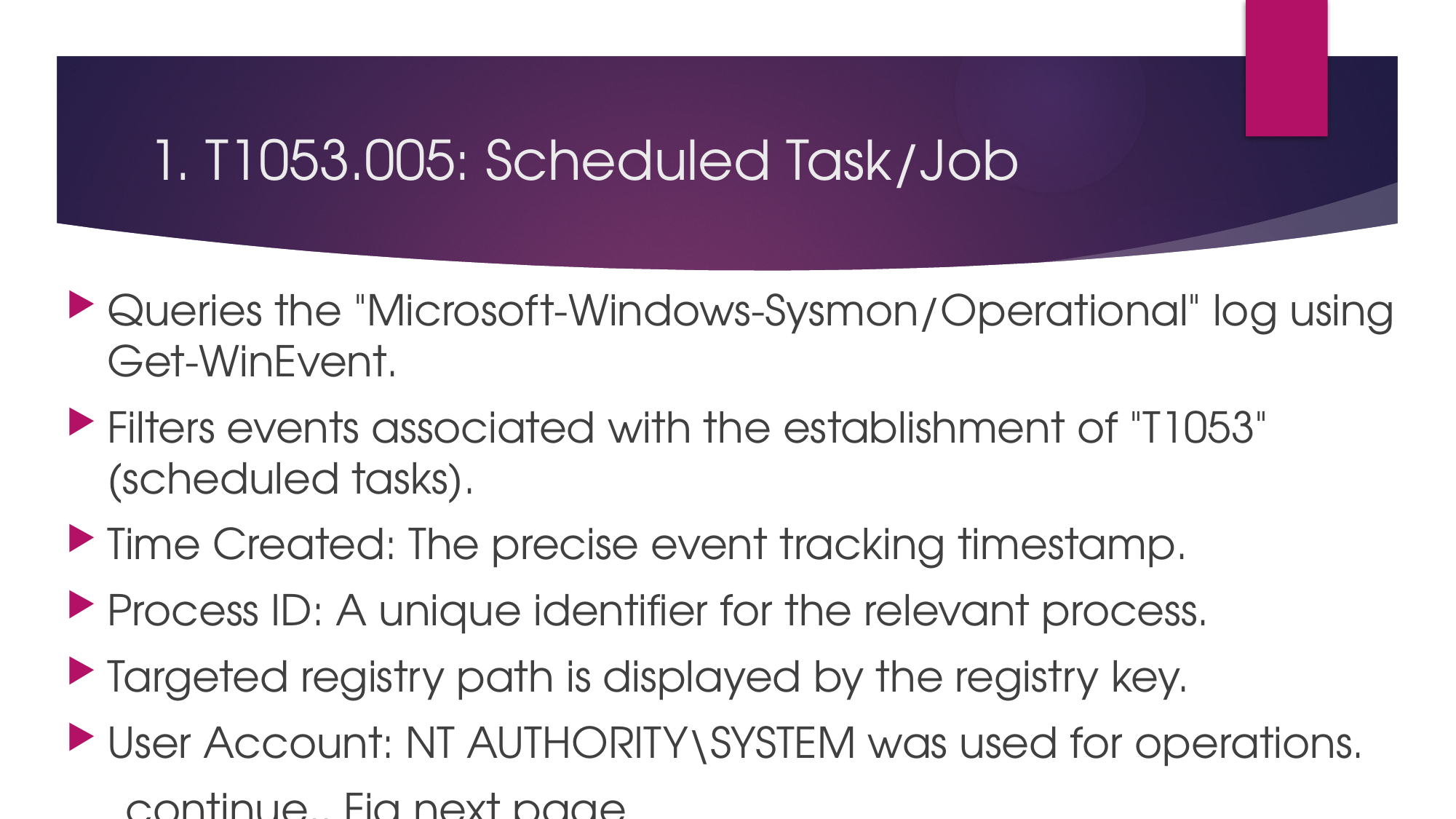

# 1. T1053.005: Scheduled Task/Job
Queries the "Microsoft-Windows-Sysmon/Operational" log using Get-WinEvent.
Filters events associated with the establishment of "T1053" (scheduled tasks).
Time Created: The precise event tracking timestamp.
Process ID: A unique identifier for the relevant process.
Targeted registry path is displayed by the registry key.
User Account: NT AUTHORITY\SYSTEM was used for operations.
     continue.. Fig next page